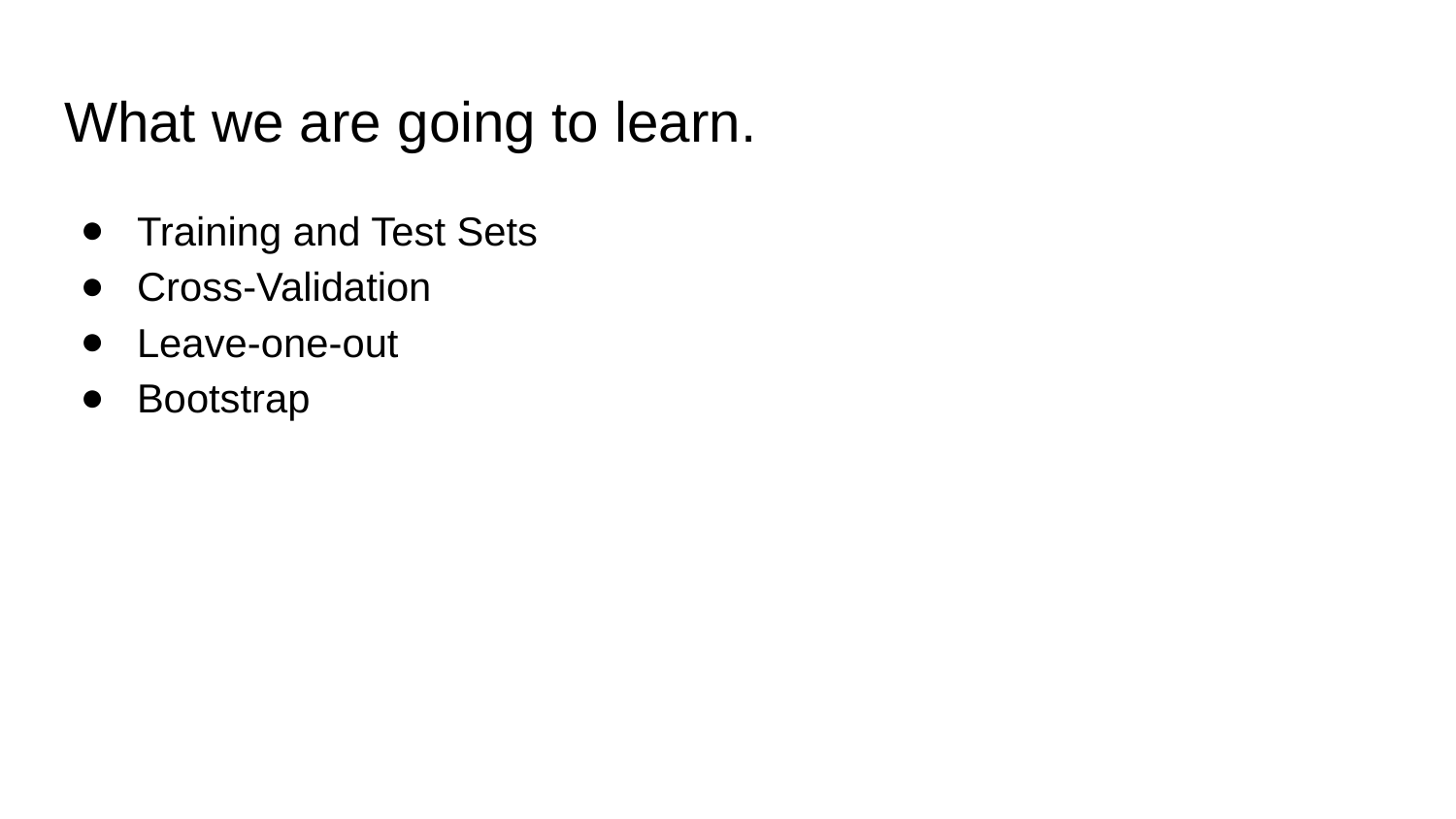

# What we are going to learn.
Training and Test Sets
Cross-Validation
Leave-one-out
Bootstrap